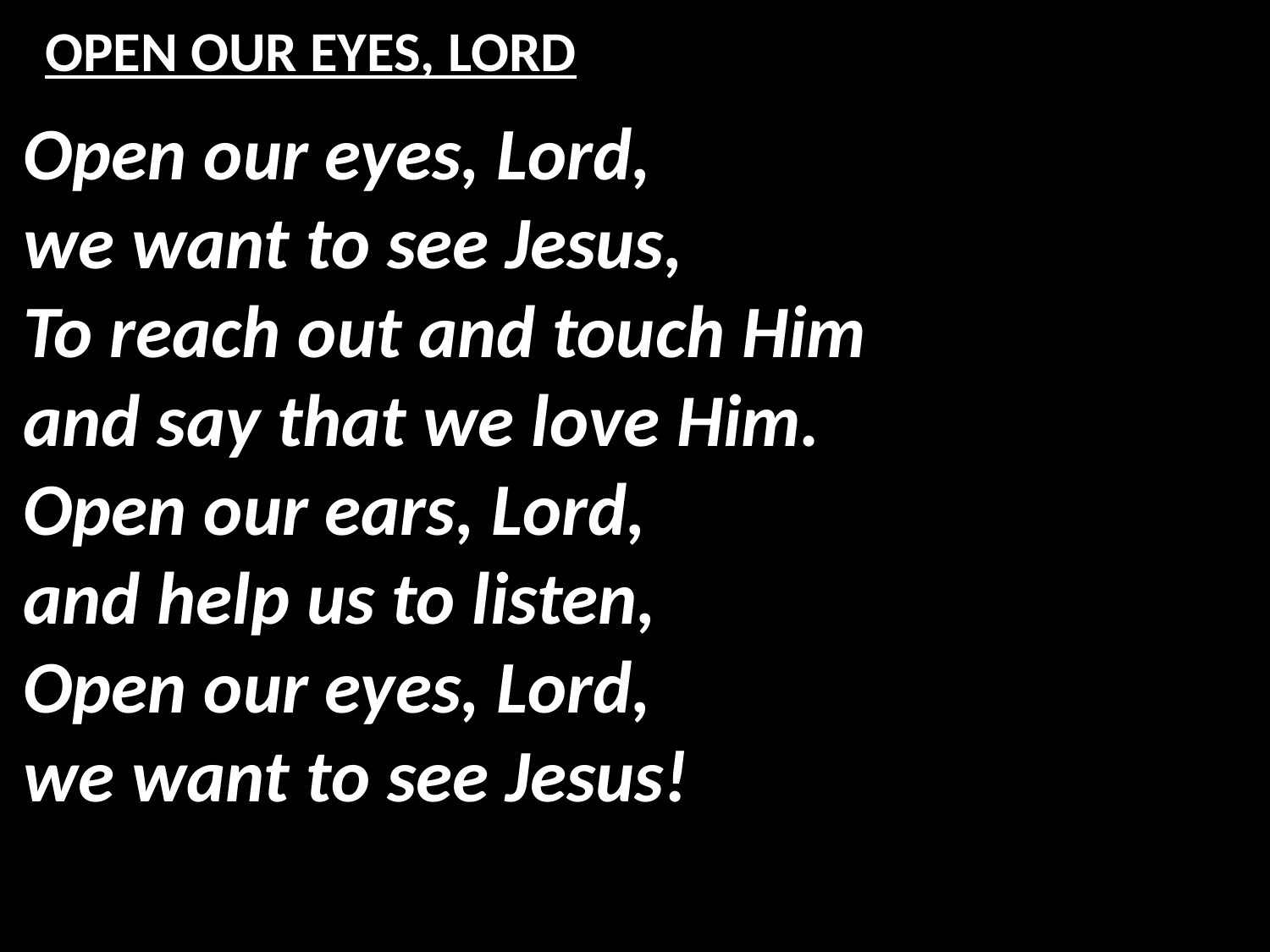

# OPEN OUR EYES, LORD
Open our eyes, Lord,
we want to see Jesus,
To reach out and touch Him
and say that we love Him.
Open our ears, Lord,
and help us to listen,
Open our eyes, Lord,
we want to see Jesus!